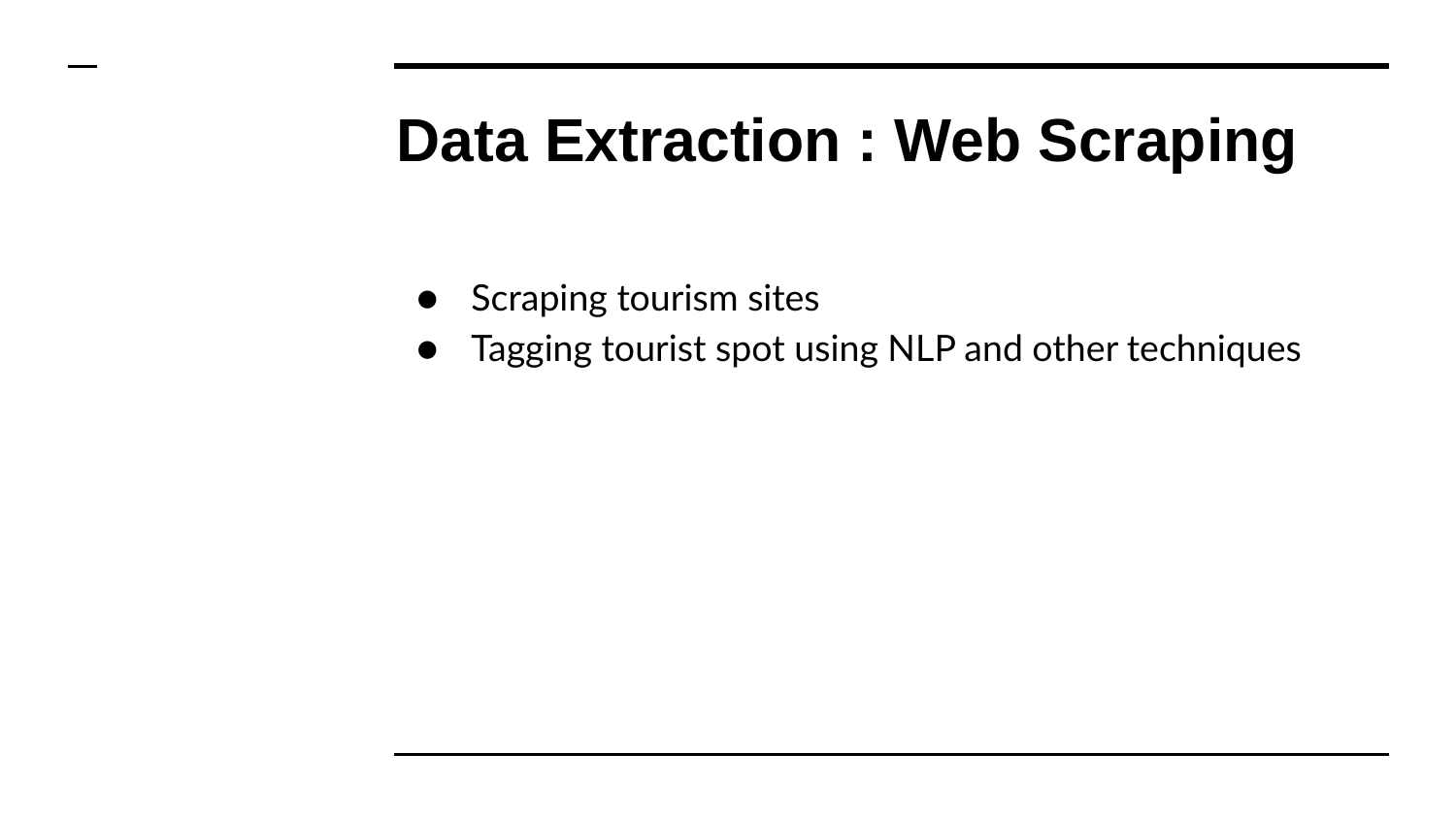

# Data Extraction : Web Scraping
Scraping tourism sites
Tagging tourist spot using NLP and other techniques